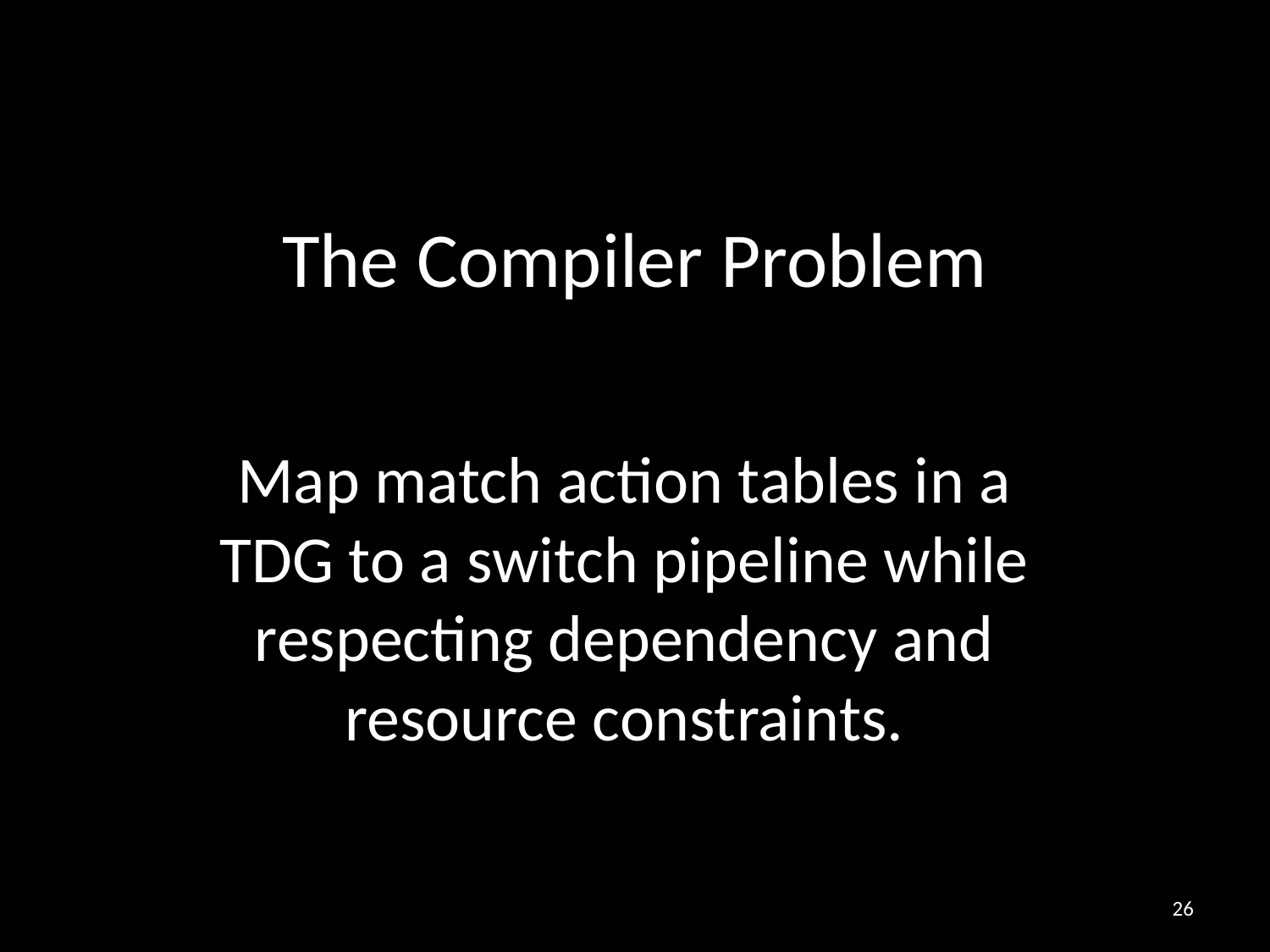

# The Compiler Problem
Map match action tables in a TDG to a switch pipeline while respecting dependency and resource constraints.
26